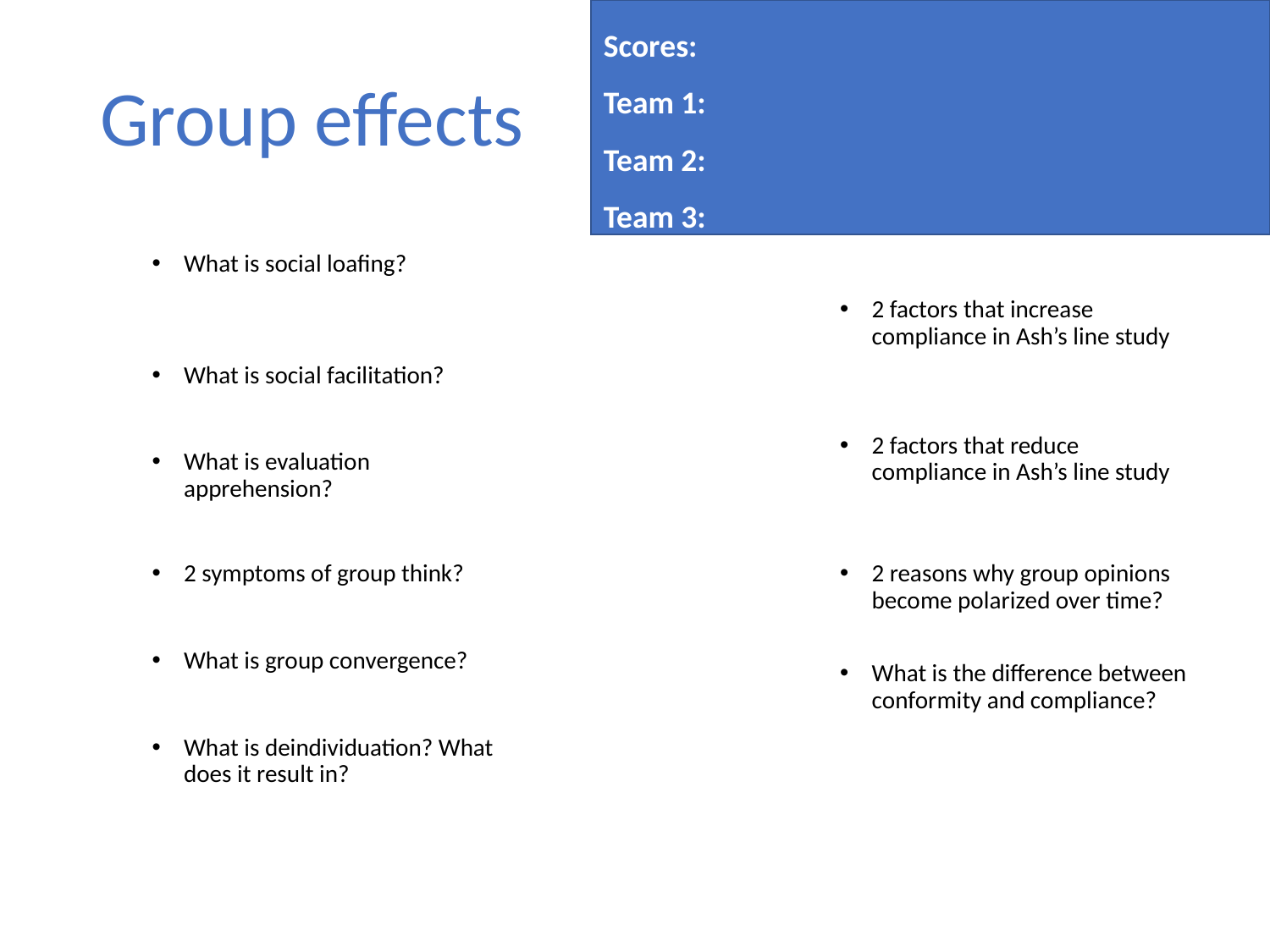

Scores:
Team 1:
Team 2:
Team 3:
# Group effects
What is social loafing?
2 factors that increase compliance in Ash’s line study
What is social facilitation?
2 factors that reduce compliance in Ash’s line study
What is evaluation apprehension?
2 symptoms of group think?
2 reasons why group opinions become polarized over time?
What is group convergence?
What is the difference between conformity and compliance?
What is deindividuation? What does it result in?